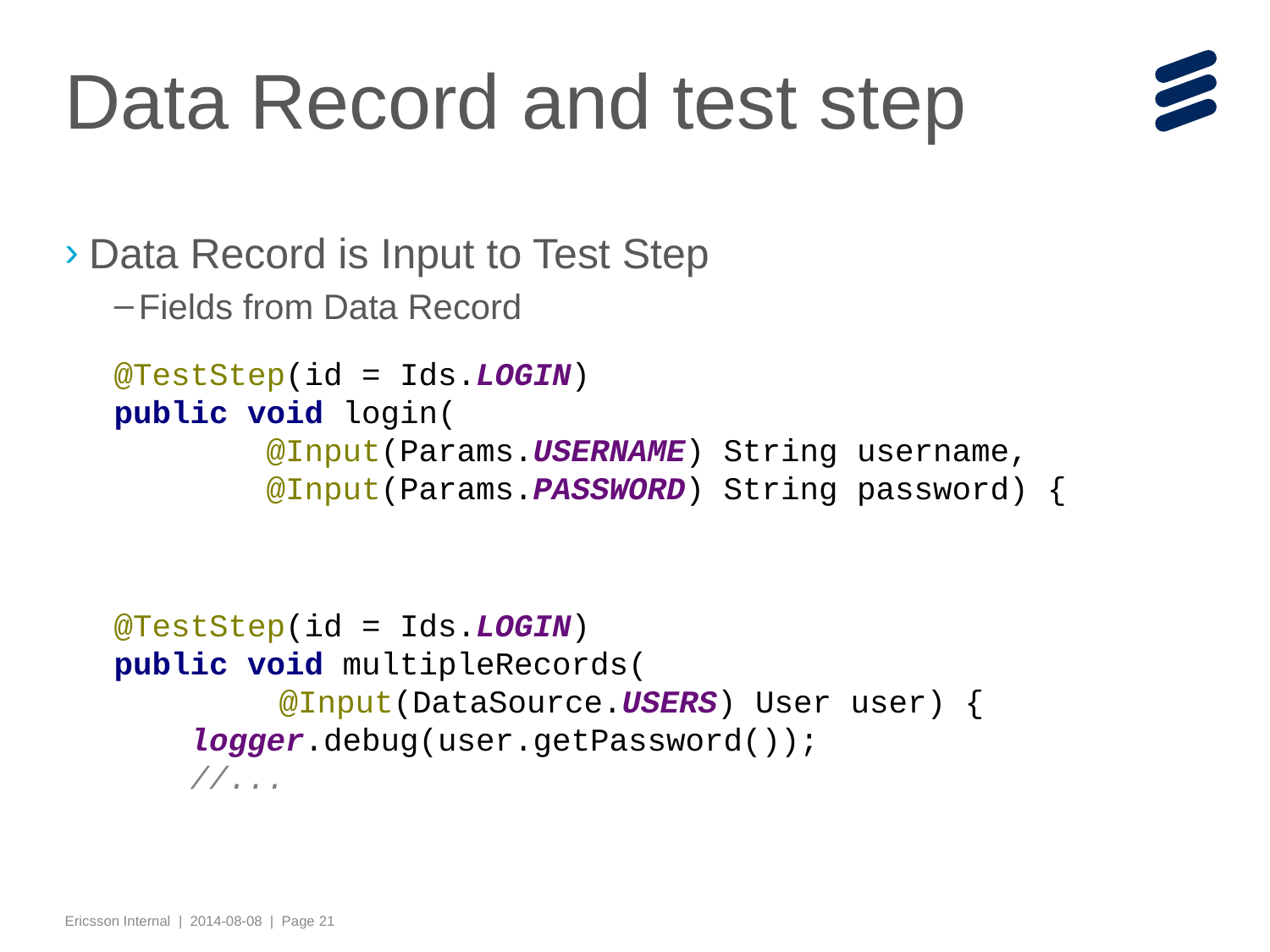

# Data Record and test step
Data Record is Input to Test Step
Fields from Data Record

Data Record Bean
@TestStep(id = Ids.LOGIN)
public void login(
        @Input(Params.USERNAME) String username,
        @Input(Params.PASSWORD) String password) {
@TestStep(id = Ids.LOGIN)
public void multipleRecords(
	  @Input(DataSource.USERS) User user) {
    logger.debug(user.getPassword());
    //...